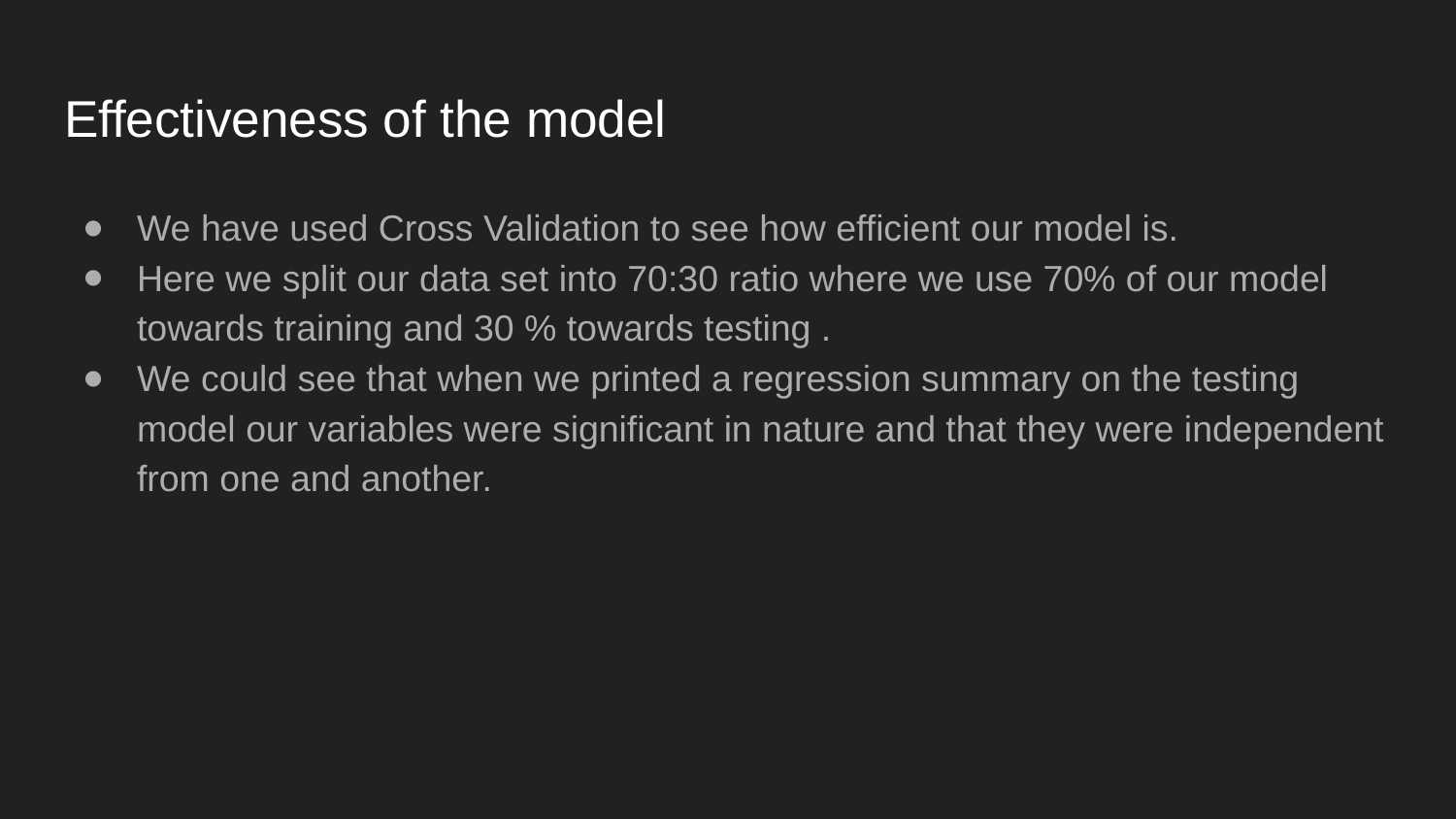

# Effectiveness of the model
We have used Cross Validation to see how efficient our model is.
Here we split our data set into 70:30 ratio where we use 70% of our model towards training and 30 % towards testing .
We could see that when we printed a regression summary on the testing model our variables were significant in nature and that they were independent from one and another.